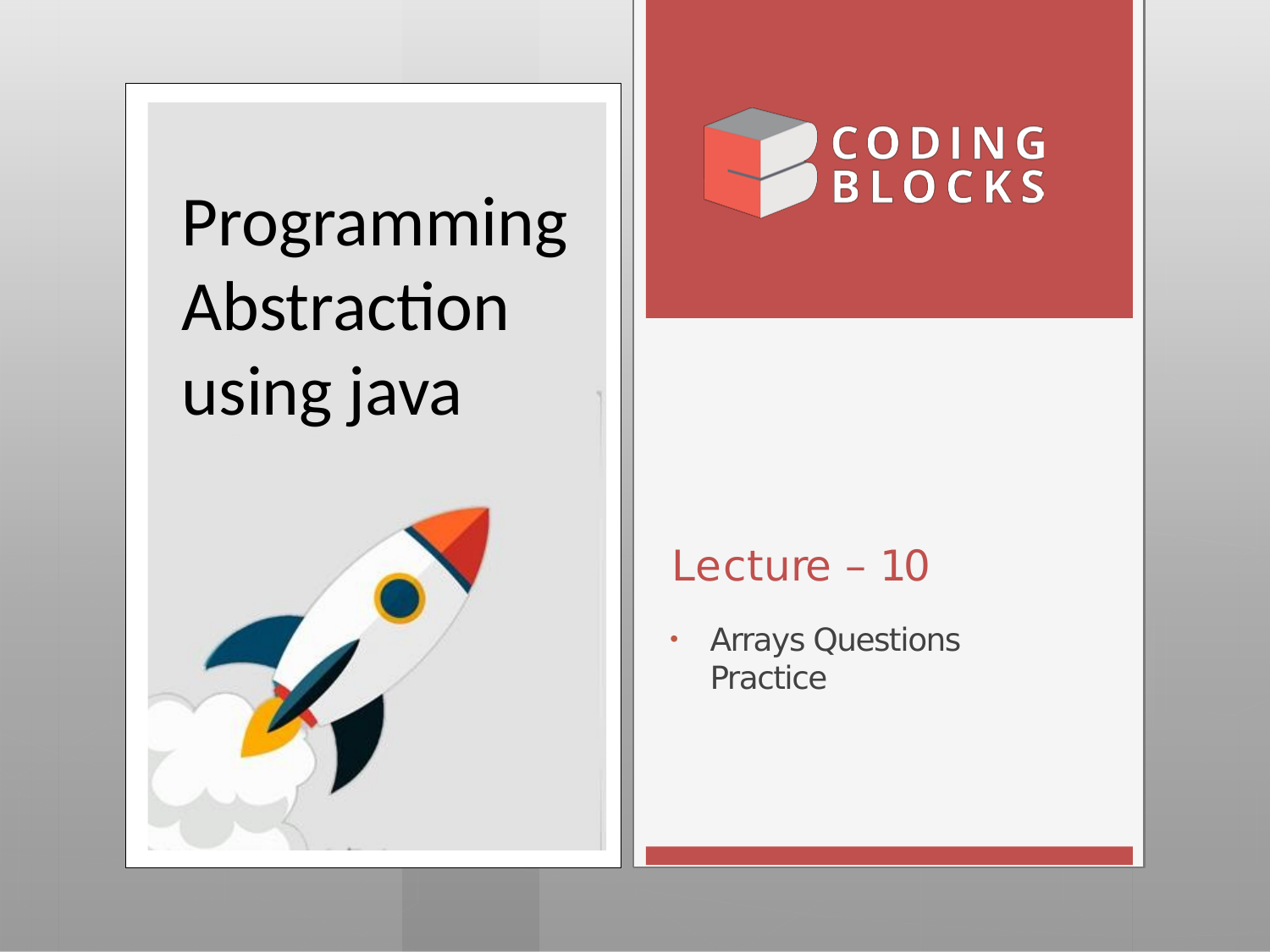

Programming Abstraction using java
# Lecture – 10
Arrays Questions Practice